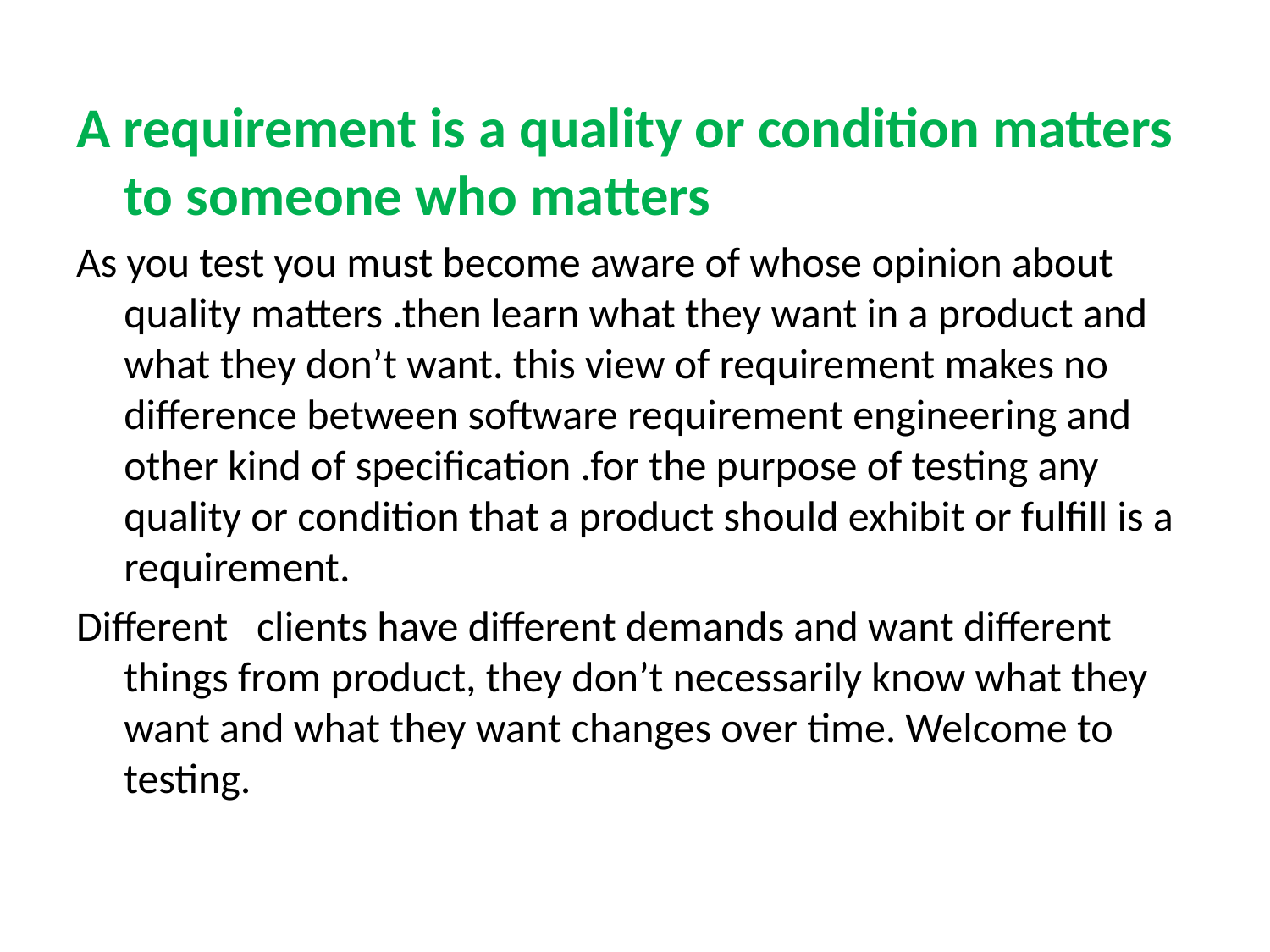

#
A requirement is a quality or condition matters to someone who matters
As you test you must become aware of whose opinion about quality matters .then learn what they want in a product and what they don’t want. this view of requirement makes no difference between software requirement engineering and  other kind of specification .for the purpose of testing any quality or condition that a product should exhibit or fulfill is a requirement.
Different   clients have different demands and want different things from product, they don’t necessarily know what they want and what they want changes over time. Welcome to testing.